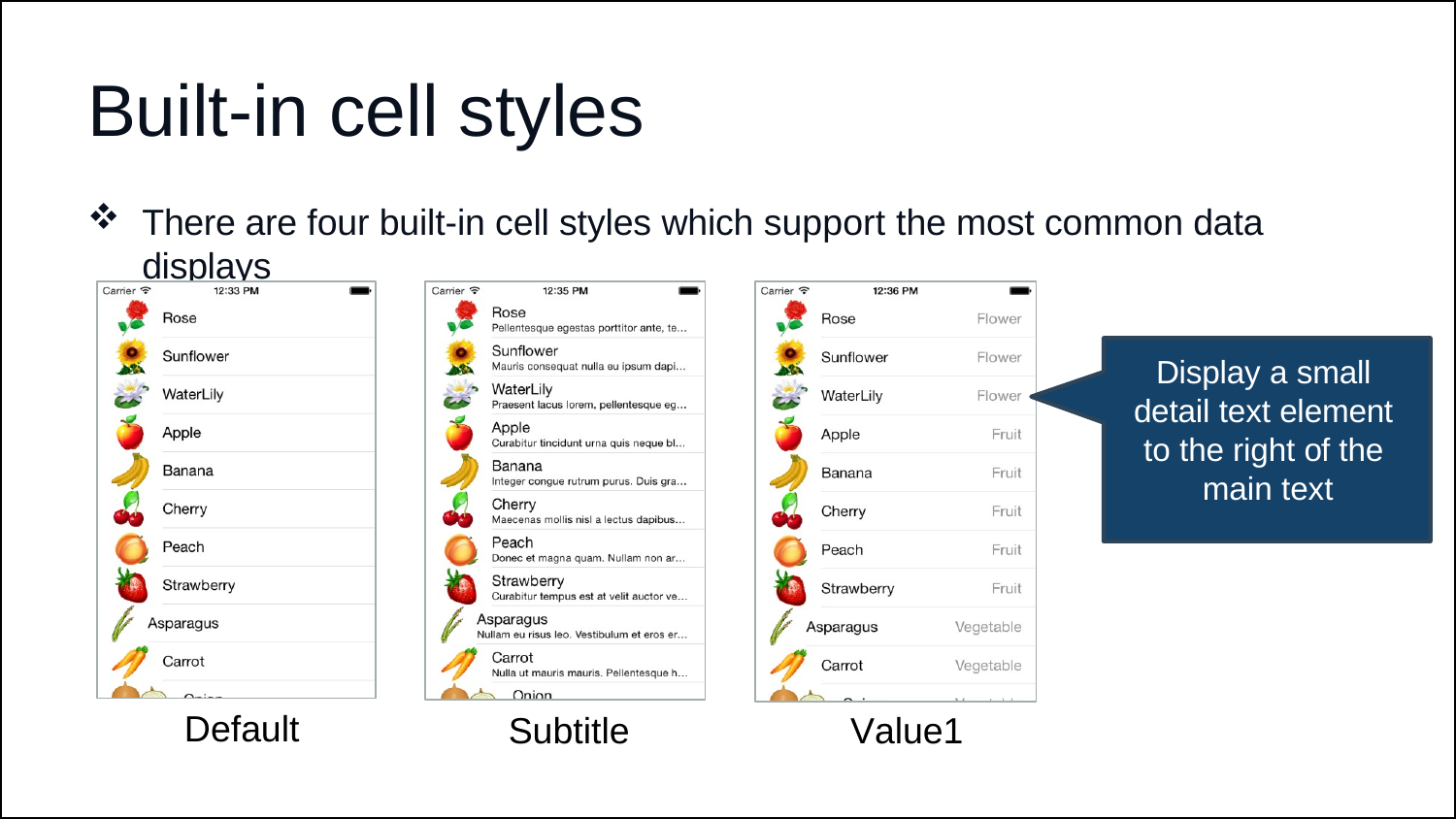

# Built-in cell styles
There are four built-in cell styles which support the most common data displays

Display a small  detail text element  to the right of the  main text
Default
Subtitle
Value1